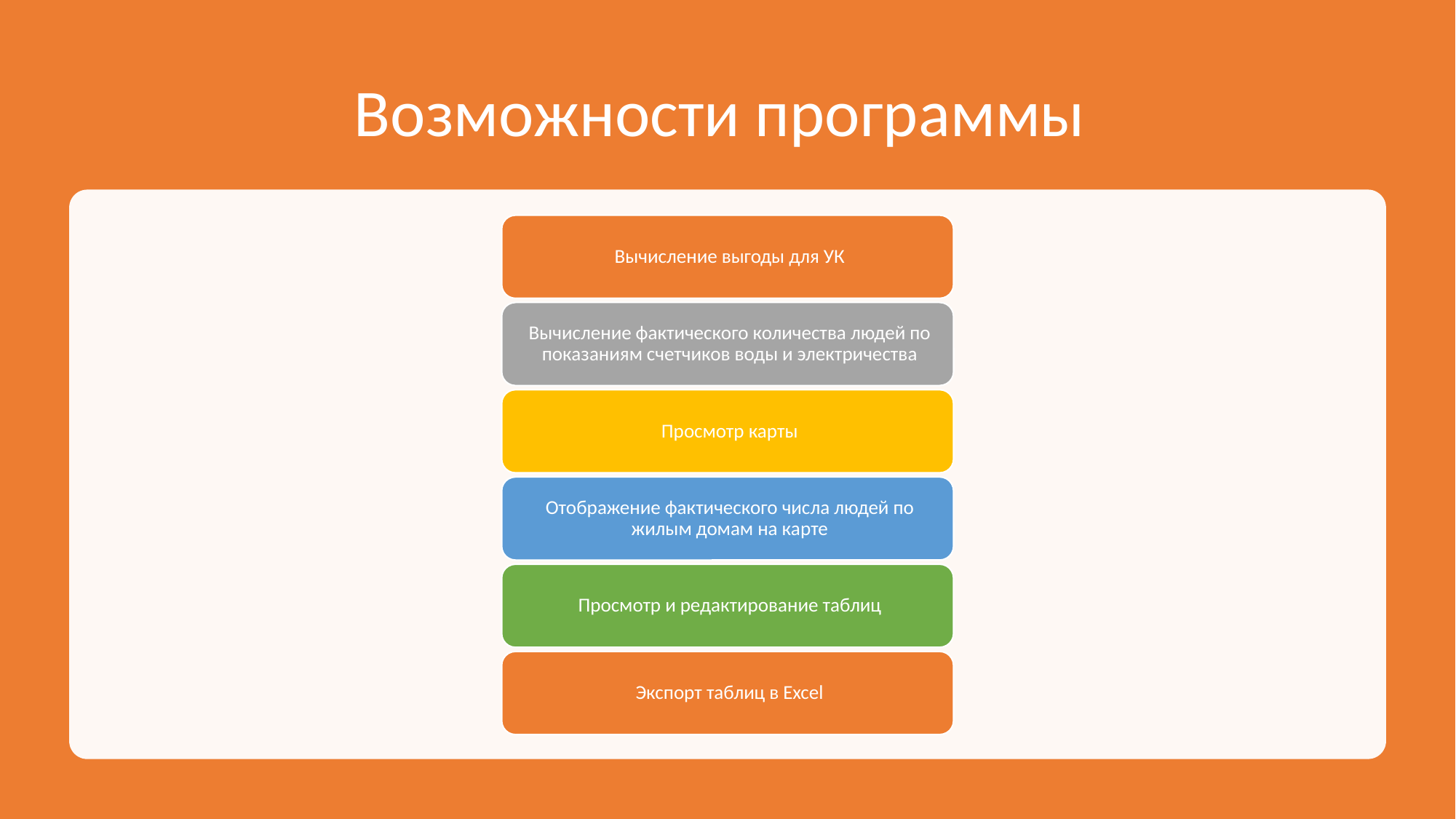

# Возможности программы

Вычисление выгоды для УК
Вычисление фактического количества людей по показаниям счетчиков воды и электричества
Просмотр карты
Отображение фактического числа людей по жилым домам на карте
Просмотр и редактирование таблиц
Экспорт таблиц в Excel